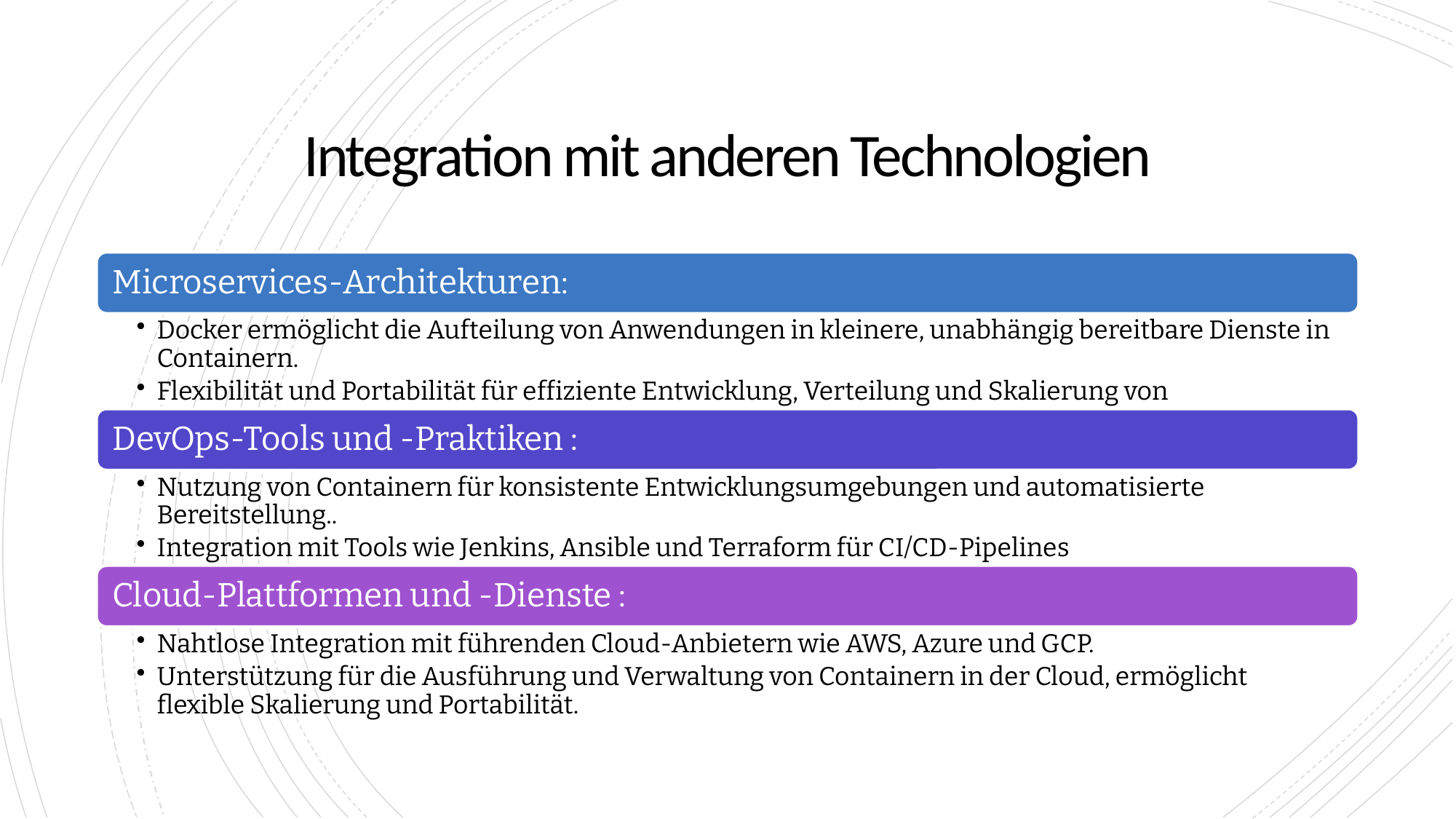

# Integration mit anderen Technologien
Microservices-Architekturen:
Docker ermöglicht die Aufteilung von Anwendungen in kleinere, unabhängig bereitbare Dienste in Containern.
Flexibilität und Portabilität für effiziente Entwicklung, Verteilung und Skalierung von Microservices.
DevOps-Tools und -Praktiken :
Nutzung von Containern für konsistente Entwicklungsumgebungen und automatisierte Bereitstellung..
Integration mit Tools wie Jenkins, Ansible und Terraform für CI/CD-Pipelines
Cloud-Plattformen und -Dienste :
Nahtlose Integration mit führenden Cloud-Anbietern wie AWS, Azure und GCP.
Unterstützung für die Ausführung und Verwaltung von Containern in der Cloud, ermöglicht flexible Skalierung und Portabilität.